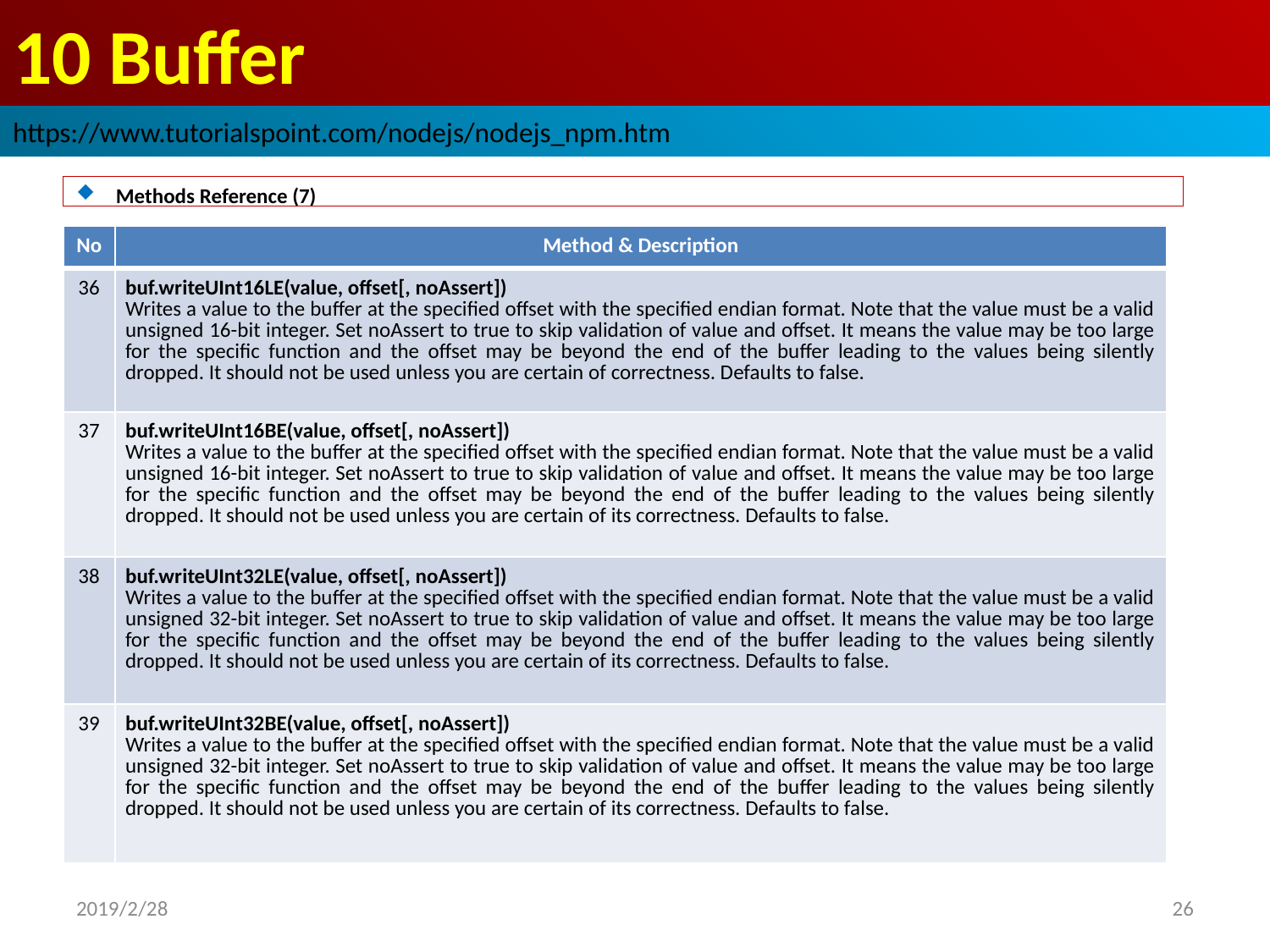

# 10 Buffer
https://www.tutorialspoint.com/nodejs/nodejs_npm.htm
Methods Reference (7)
| No | Method & Description |
| --- | --- |
| 36 | buf.writeUInt16LE(value, offset[, noAssert]) Writes a value to the buffer at the specified offset with the specified endian format. Note that the value must be a valid unsigned 16-bit integer. Set noAssert to true to skip validation of value and offset. It means the value may be too large for the specific function and the offset may be beyond the end of the buffer leading to the values being silently dropped. It should not be used unless you are certain of correctness. Defaults to false. |
| 37 | buf.writeUInt16BE(value, offset[, noAssert]) Writes a value to the buffer at the specified offset with the specified endian format. Note that the value must be a valid unsigned 16-bit integer. Set noAssert to true to skip validation of value and offset. It means the value may be too large for the specific function and the offset may be beyond the end of the buffer leading to the values being silently dropped. It should not be used unless you are certain of its correctness. Defaults to false. |
| 38 | buf.writeUInt32LE(value, offset[, noAssert]) Writes a value to the buffer at the specified offset with the specified endian format. Note that the value must be a valid unsigned 32-bit integer. Set noAssert to true to skip validation of value and offset. It means the value may be too large for the specific function and the offset may be beyond the end of the buffer leading to the values being silently dropped. It should not be used unless you are certain of its correctness. Defaults to false. |
| 39 | buf.writeUInt32BE(value, offset[, noAssert]) Writes a value to the buffer at the specified offset with the specified endian format. Note that the value must be a valid unsigned 32-bit integer. Set noAssert to true to skip validation of value and offset. It means the value may be too large for the specific function and the offset may be beyond the end of the buffer leading to the values being silently dropped. It should not be used unless you are certain of its correctness. Defaults to false. |
2019/2/28
26